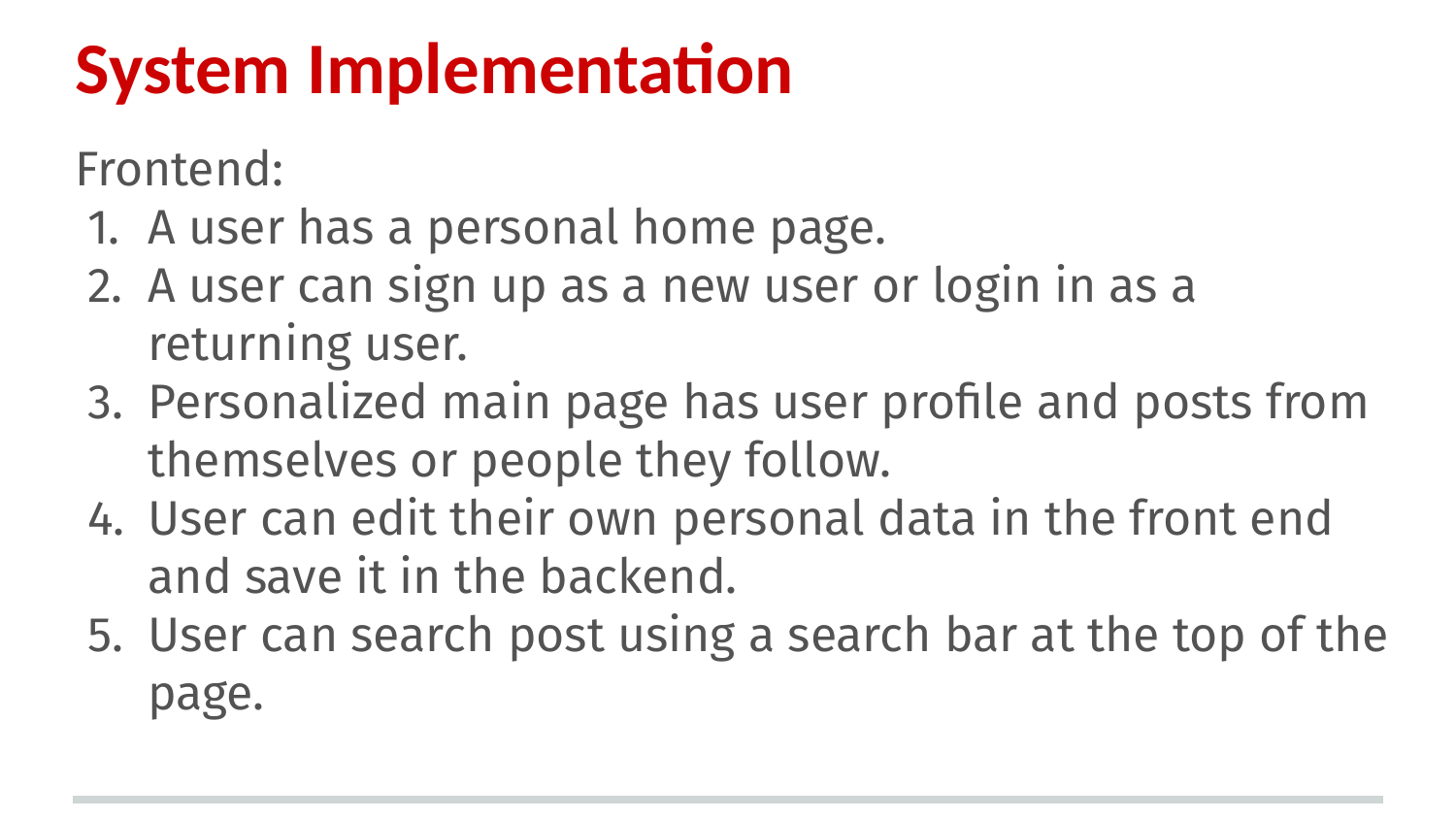

# System Implementation
Frontend:
A user has a personal home page.
A user can sign up as a new user or login in as a returning user.
Personalized main page has user profile and posts from themselves or people they follow.
User can edit their own personal data in the front end and save it in the backend.
User can search post using a search bar at the top of the page.